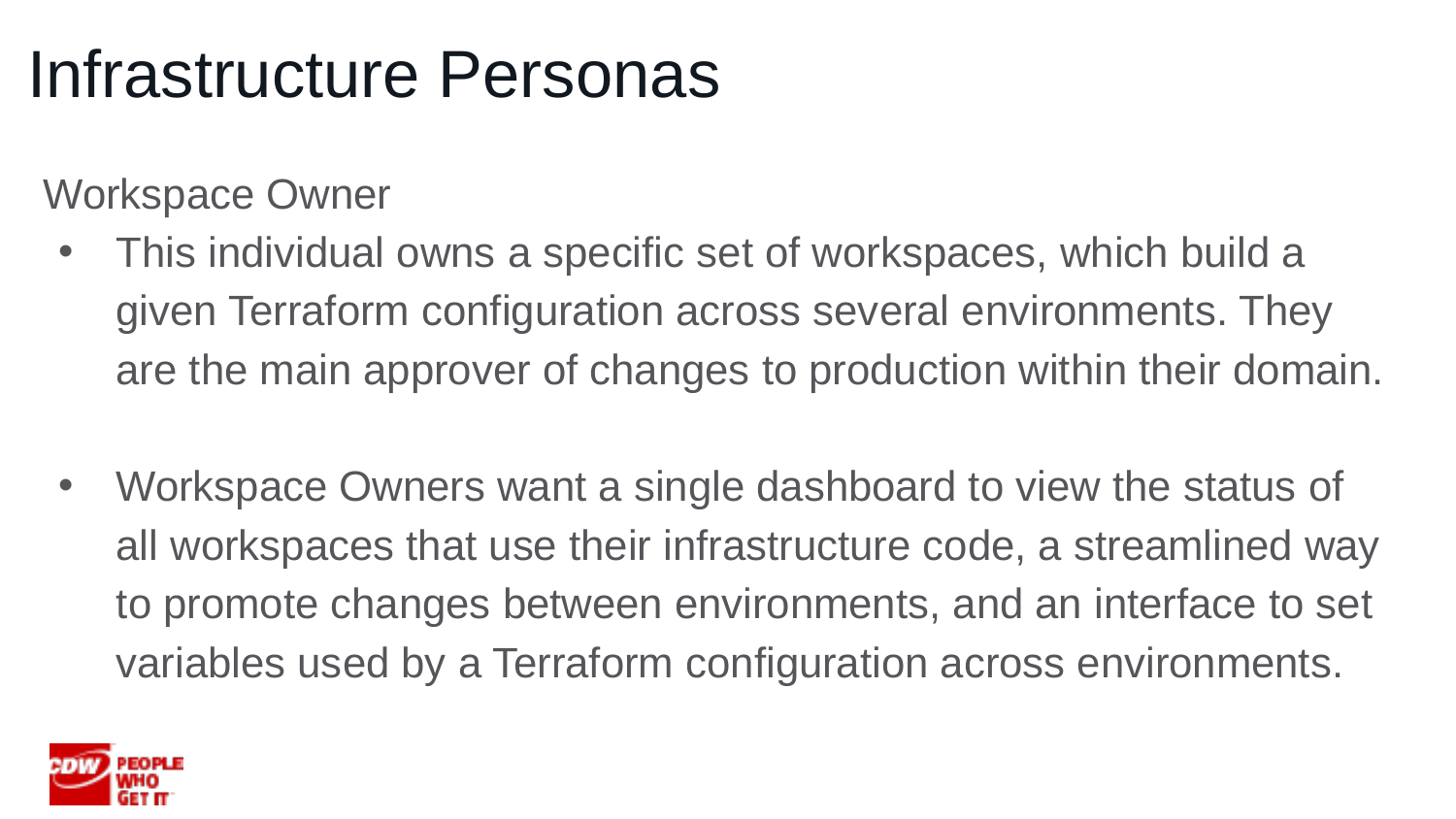

# Infrastructure Personas
Workspace Owner
This individual owns a specific set of workspaces, which build a given Terraform configuration across several environments. They are the main approver of changes to production within their domain.

Workspace Owners want a single dashboard to view the status of all workspaces that use their infrastructure code, a streamlined way to promote changes between environments, and an interface to set variables used by a Terraform configuration across environments.